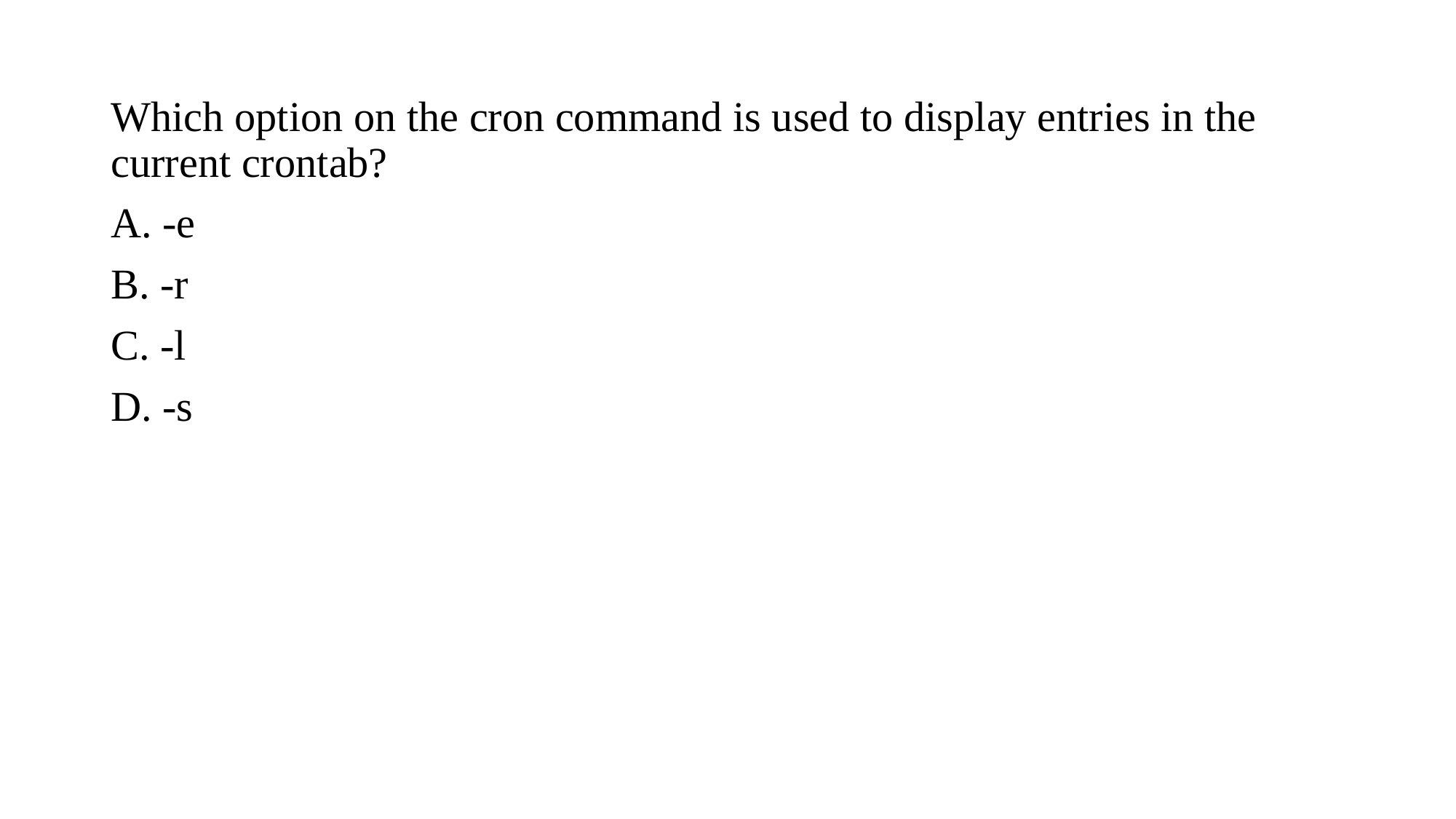

Which option on the cron command is used to display entries in the current crontab?
A. -e
B. -r
C. -l
D. -s